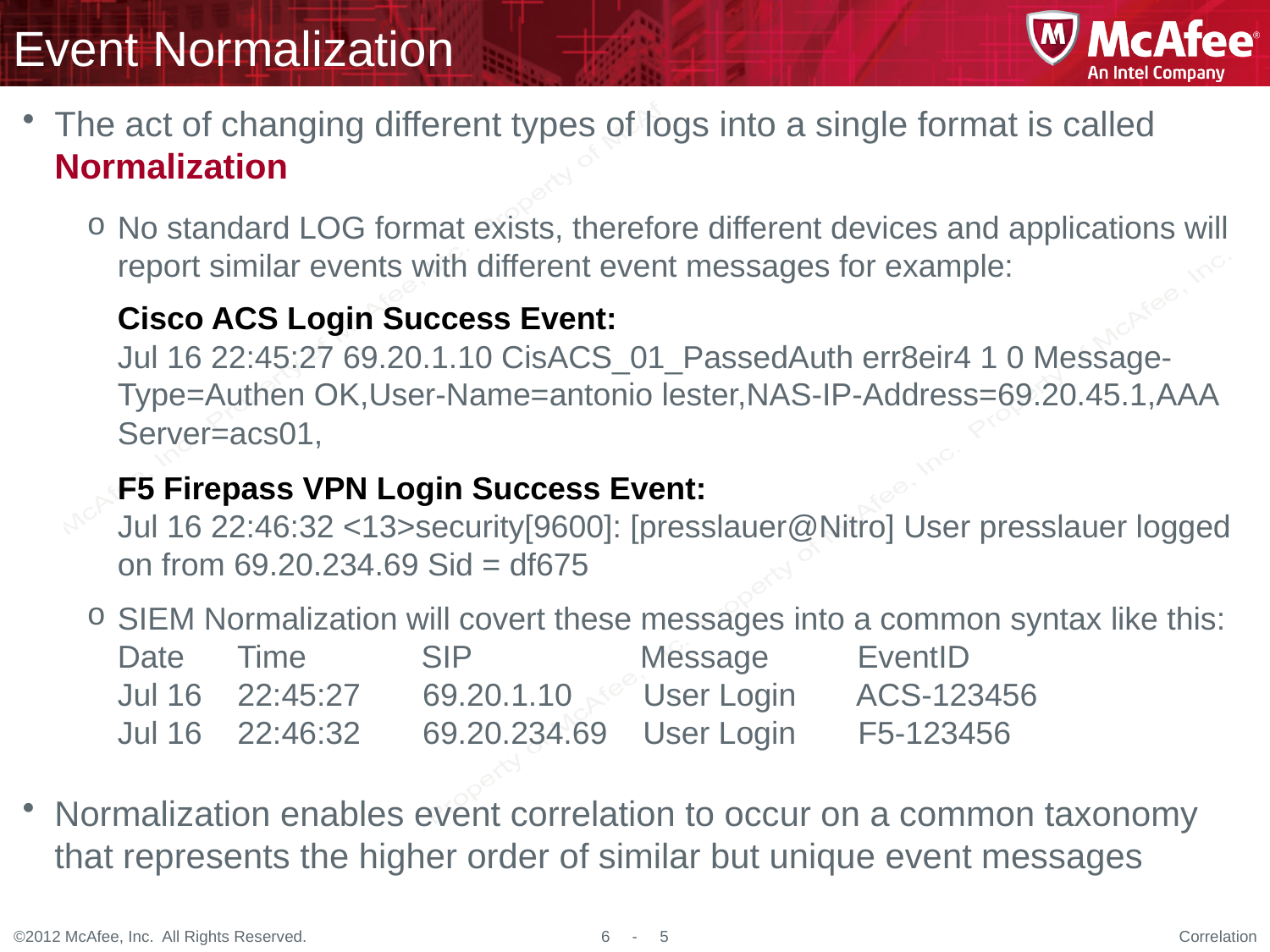

# Event Normalization
The act of changing different types of logs into a single format is called Normalization

No standard LOG format exists, therefore different devices and applications will report similar events with different event messages for example:
Cisco ACS Login Success Event:
Jul 16 22:45:27 69.20.1.10 CisACS_01_PassedAuth err8eir4 1 0 Message-Type=Authen OK,User-Name=antonio lester,NAS-IP-Address=69.20.45.1,AAA Server=acs01,
F5 Firepass VPN Login Success Event:
Jul 16 22:46:32 <13>security[9600]: [presslauer@Nitro] User presslauer logged on from 69.20.234.69 Sid = df675

SIEM Normalization will covert these messages into a common syntax like this:
Date      Time             SIP                   Message          EventID
Jul 16    22:45:27       69.20.1.10        User Login       ACS-123456
Jul 16    22:46:32       69.20.234.69    User Login       F5-123456

Normalization enables event correlation to occur on a common taxonomy that represents the higher order of similar but unique event messages
Correlation